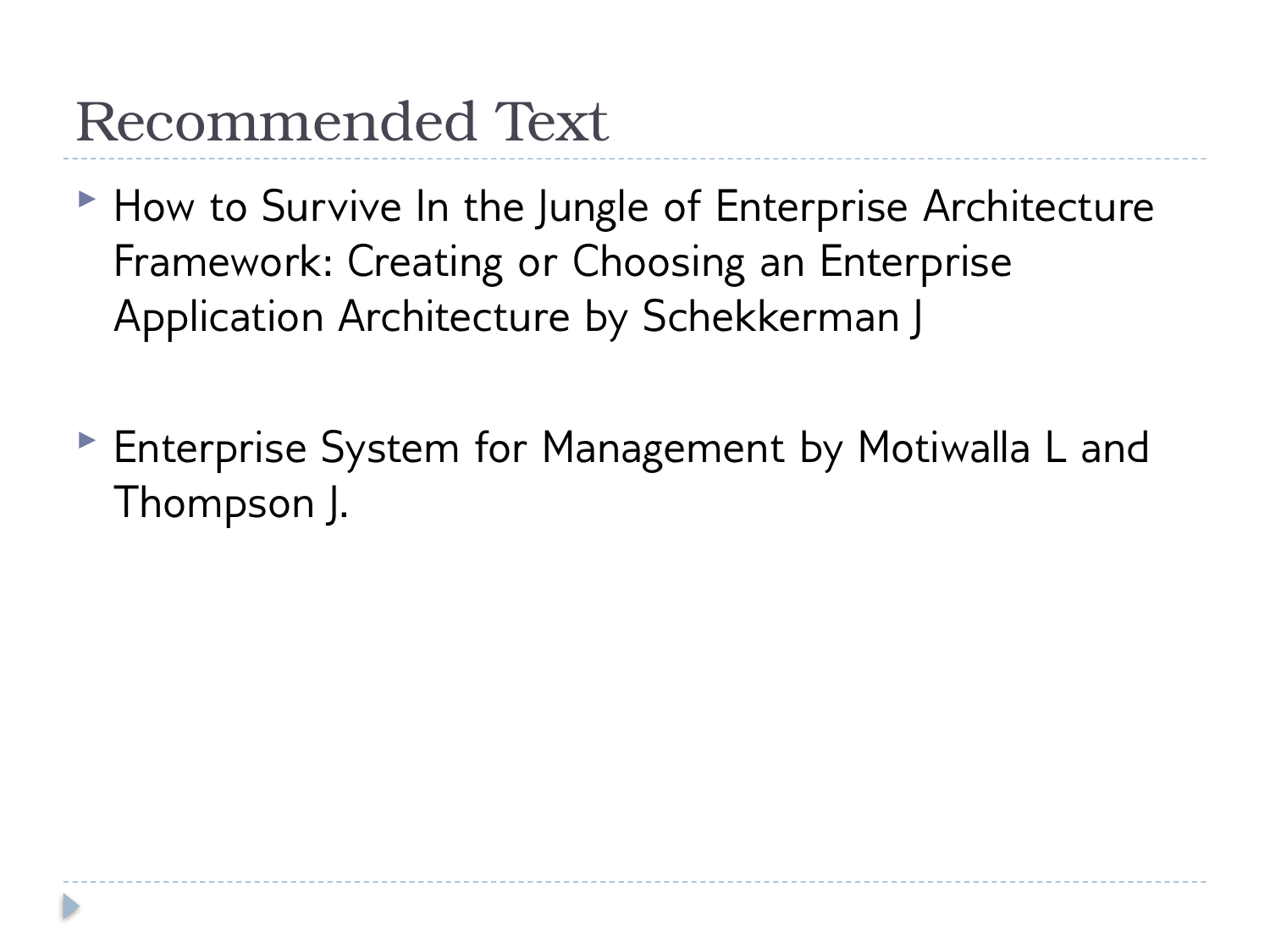

# Recommended Text
How to Survive In the Jungle of Enterprise Architecture Framework: Creating or Choosing an Enterprise Application Architecture by Schekkerman J

Enterprise System for Management by Motiwalla L and Thompson J.